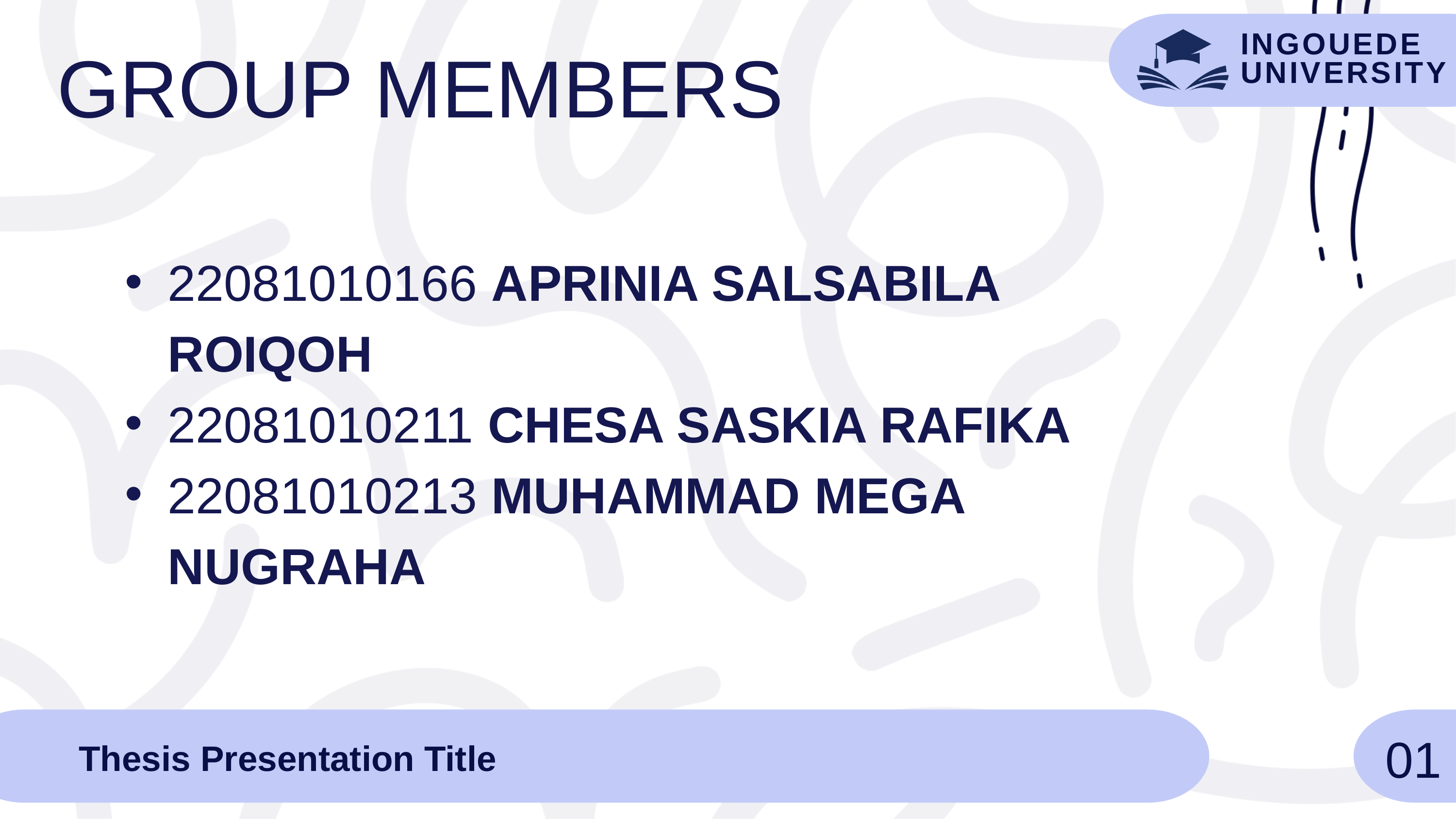

GROUP MEMBERS

INGOUEDE
UNIVERSITY

22081010166 APRINIA SALSABILA ROIQOH
22081010211 CHESA SASKIA RAFIKA
22081010213 MUHAMMAD MEGA NUGRAHA

01
Thesis Presentation Title